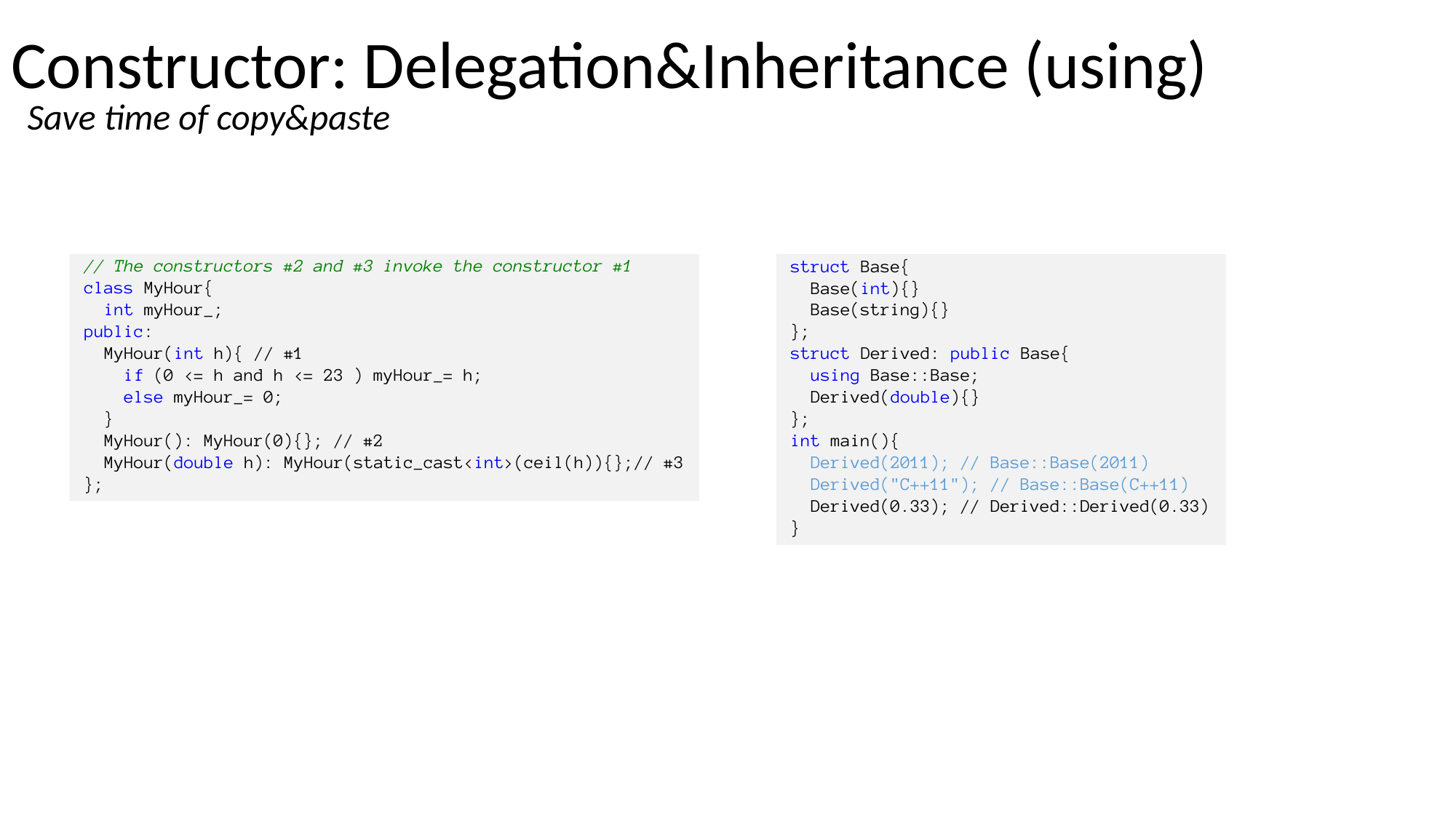

# Constructor: Delegation&Inheritance (using)
Save time of copy&paste

// The constructors #2 and #3 invoke the constructor #1
class MyHour{
  int myHour_;
public:
  MyHour(int h){ // #1
    if (0 <= h and h <= 23 ) myHour_= h;
    else myHour_= 0;
  }
  MyHour(): MyHour(0){}; // #2
  MyHour(double h): MyHour(static_cast<int>(ceil(h)){};// #3
};
struct Base{
  Base(int){}
  Base(string){}
};
struct Derived: public Base{
  using Base::Base;
  Derived(double){}
};
int main(){
  Derived(2011); // Base::Base(2011)
  Derived("C++11"); // Base::Base(C++11)
  Derived(0.33); // Derived::Derived(0.33)
}